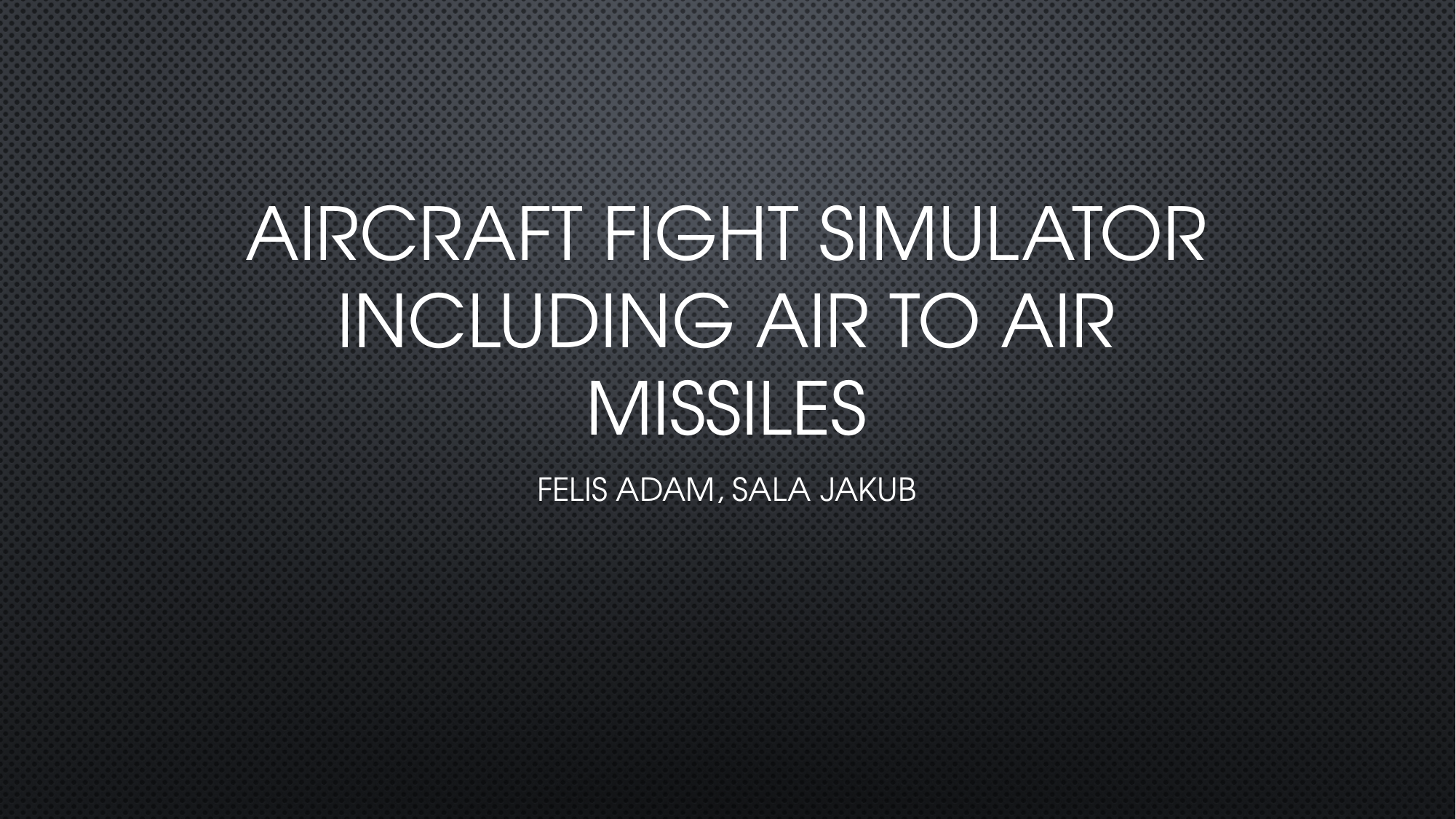

# Aircraft fight Simulator including air to air missiles
Felis Adam, Sala Jakub